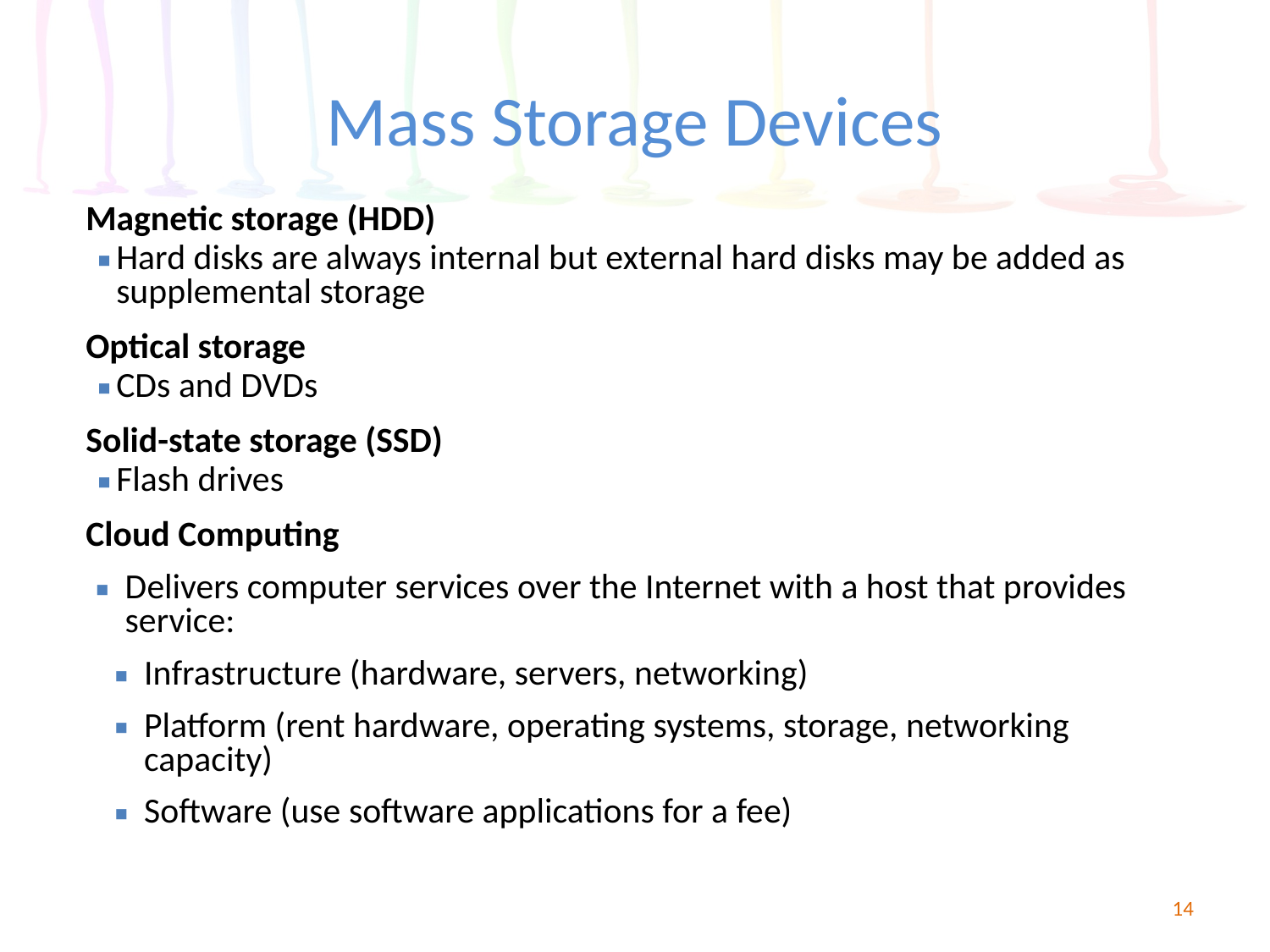

# Mass Storage Devices
Magnetic storage (HDD)
Hard disks are always internal but external hard disks may be added as supplemental storage
Optical storage
CDs and DVDs
Solid-state storage (SSD)
Flash drives
Cloud Computing
Delivers computer services over the Internet with a host that provides service:
Infrastructure (hardware, servers, networking)
Platform (rent hardware, operating systems, storage, networking capacity)
Software (use software applications for a fee)
14